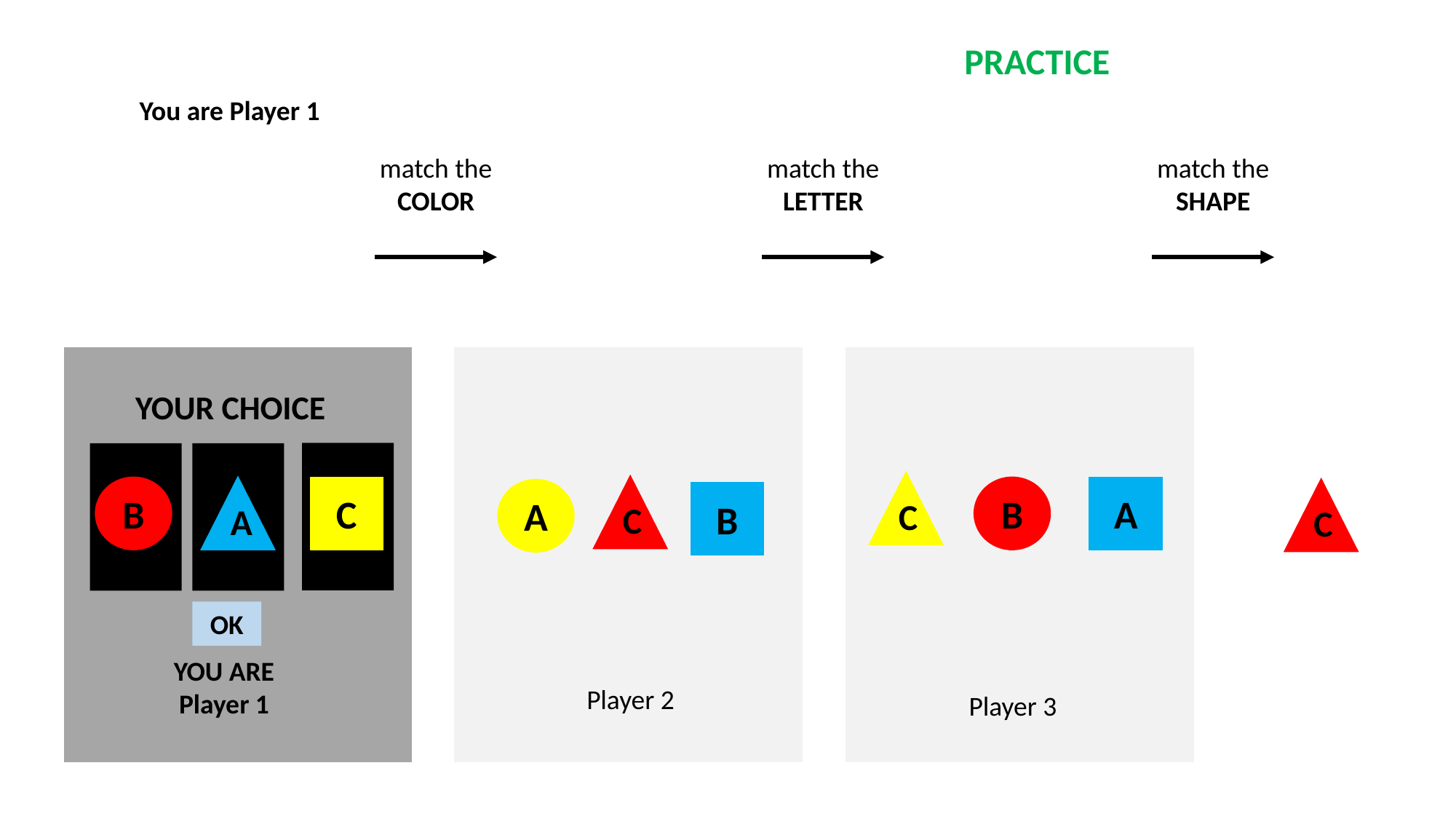

PRACTICE
You are Player 1
match the
COLOR
match the
LETTER
match the
SHAPE

YOUR CHOICE

C

C

B

A

C
B
A

C

A
B
OK
YOU ARE
Player 1
Player 2
Player 3